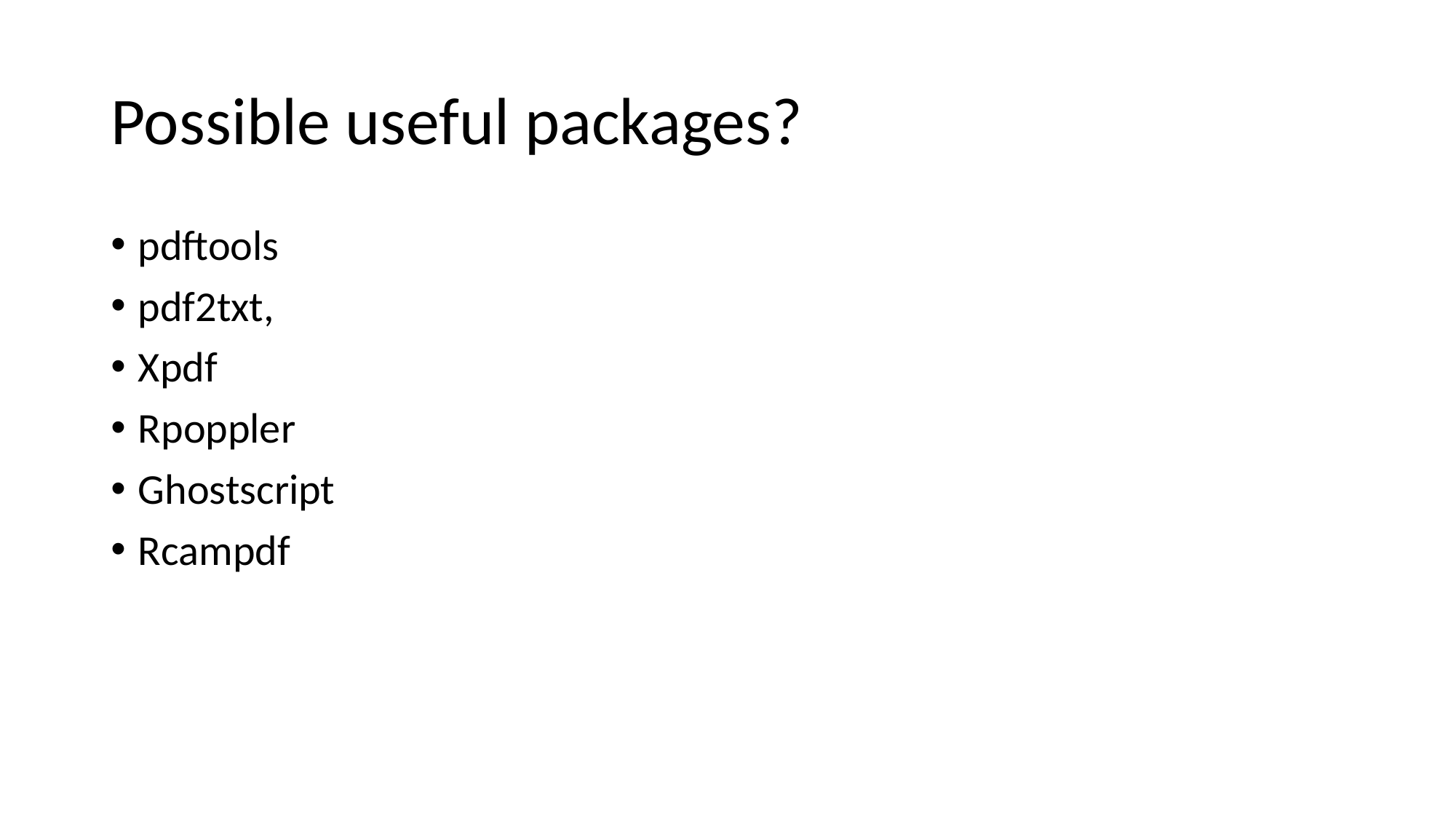

# Possible useful packages?
pdftools
pdf2txt,
Xpdf
Rpoppler
Ghostscript
Rcampdf